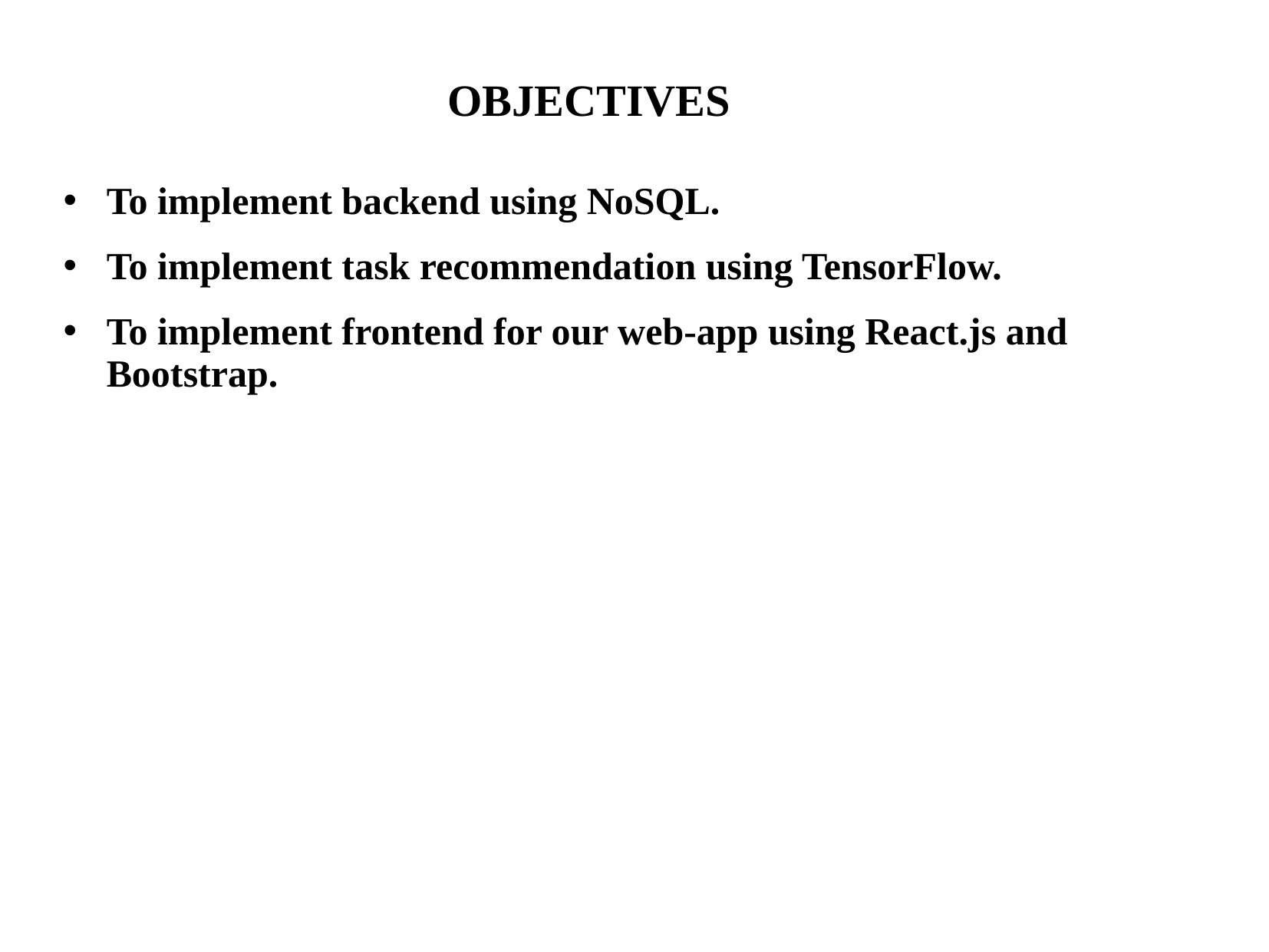

# OBJECTIVES
To implement backend using NoSQL.
To implement task recommendation using TensorFlow.
To implement frontend for our web-app using React.js and Bootstrap.